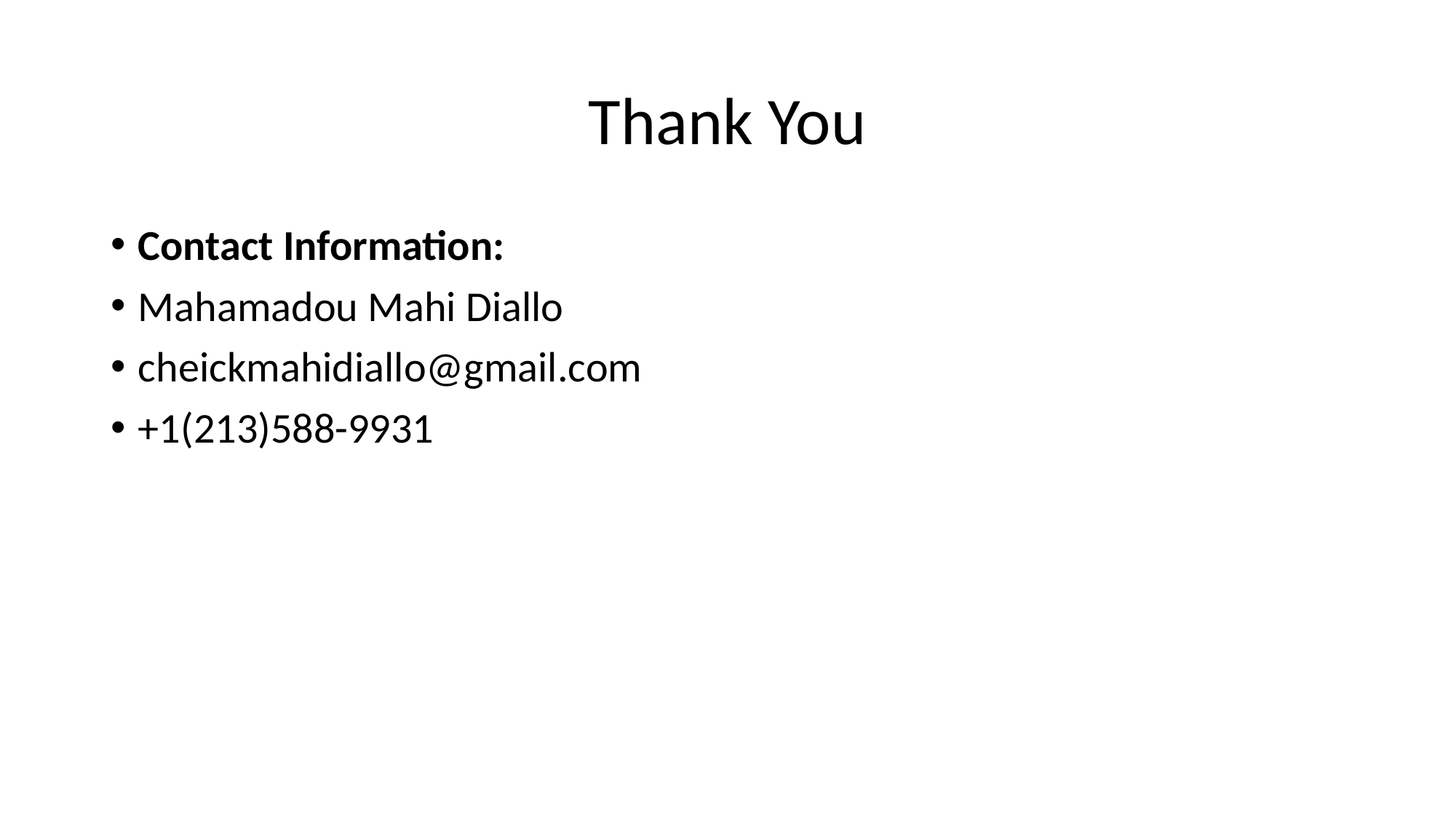

# Thank You
Contact Information:
Mahamadou Mahi Diallo
cheickmahidiallo@gmail.com
+1(213)588-9931